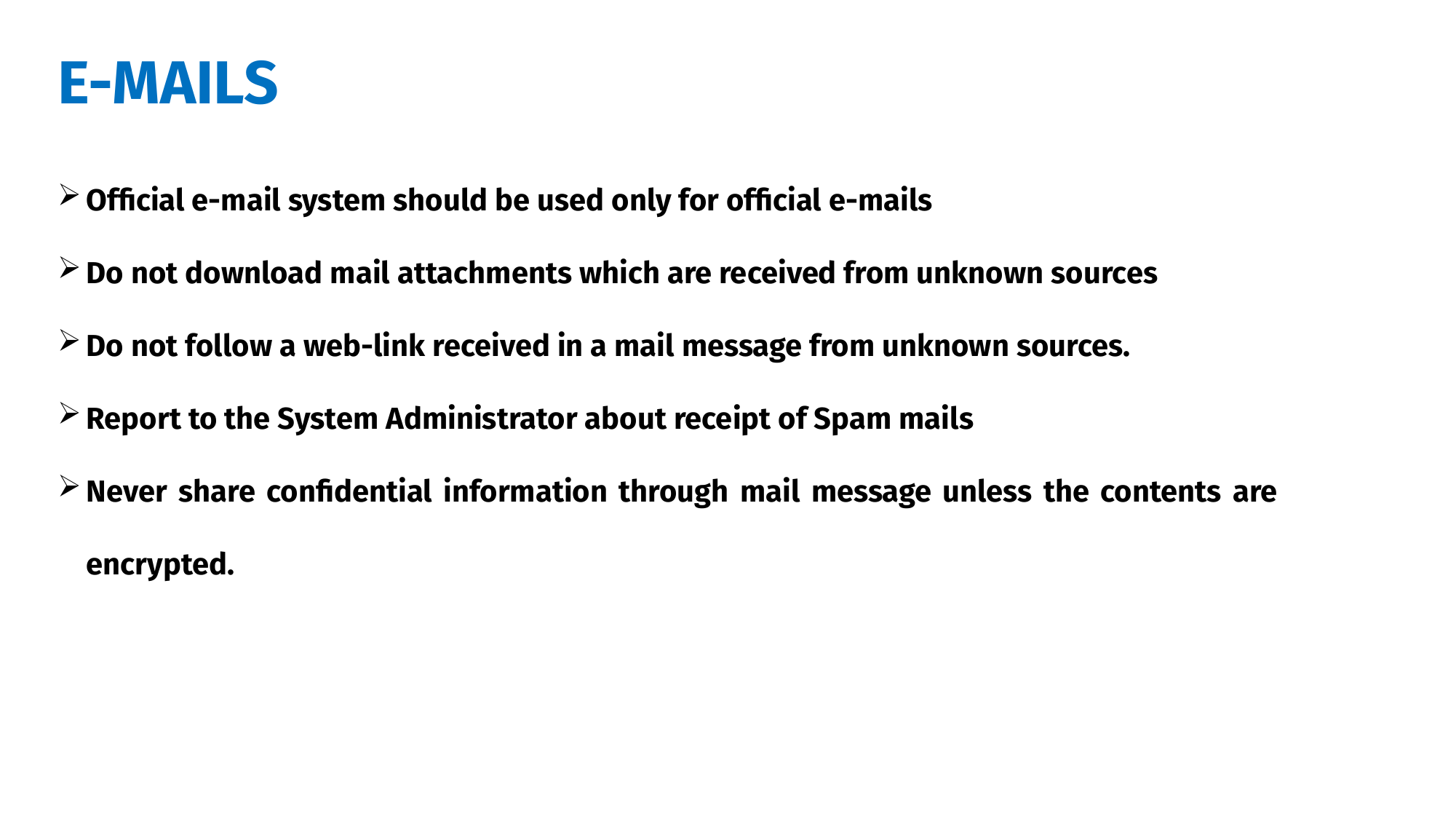

E-MAILS
Official e-mail system should be used only for official e-mails
Do not download mail attachments which are received from unknown sources
Do not follow a web-link received in a mail message from unknown sources.
Report to the System Administrator about receipt of Spam mails
Never share confidential information through mail message unless the contents are encrypted.